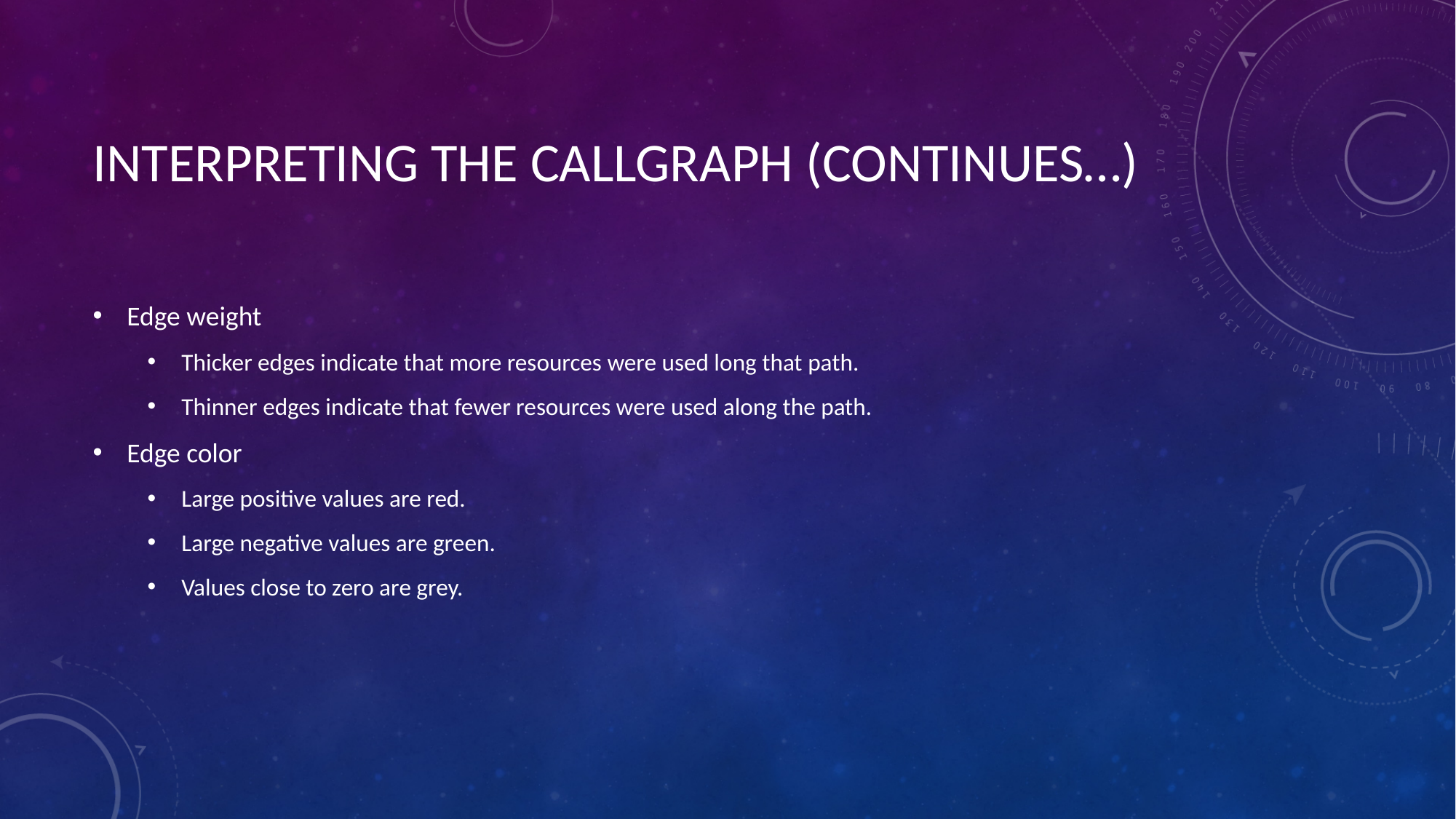

# Interpreting the callgraph (continues…)
Edge weight
Thicker edges indicate that more resources were used long that path.
Thinner edges indicate that fewer resources were used along the path.
Edge color
Large positive values are red.
Large negative values are green.
Values close to zero are grey.